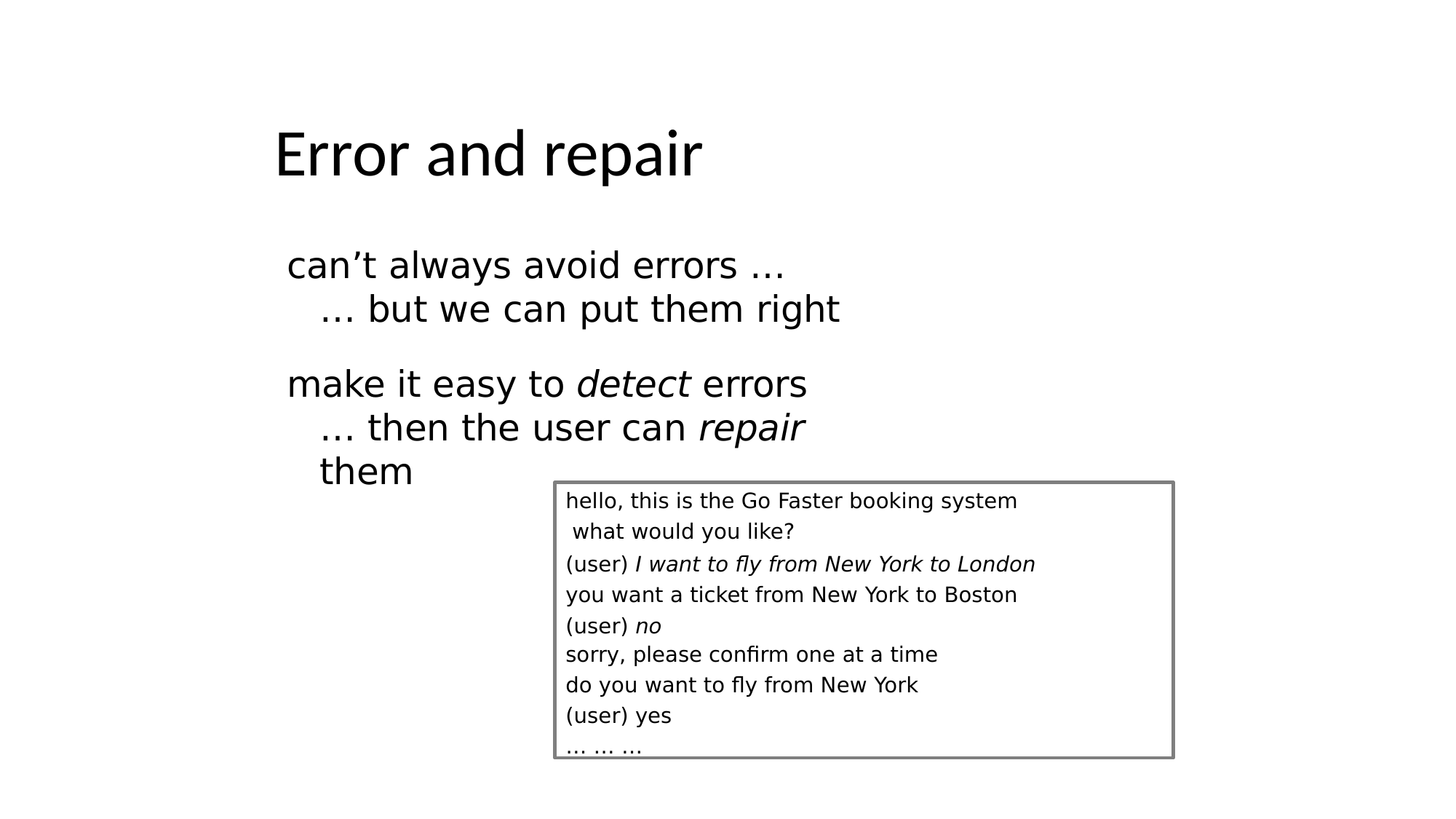

# Error and repair
can’t always avoid errors …
… but we can put them right
make it easy to detect errors
… then the user can repair them
hello, this is the Go Faster booking system  what would you like?
(user) I want to fly from New York to London  you want a ticket from New York to Boston  (user) no
sorry, please confirm one at a time
do you want to fly from New York  (user) yes
… … …